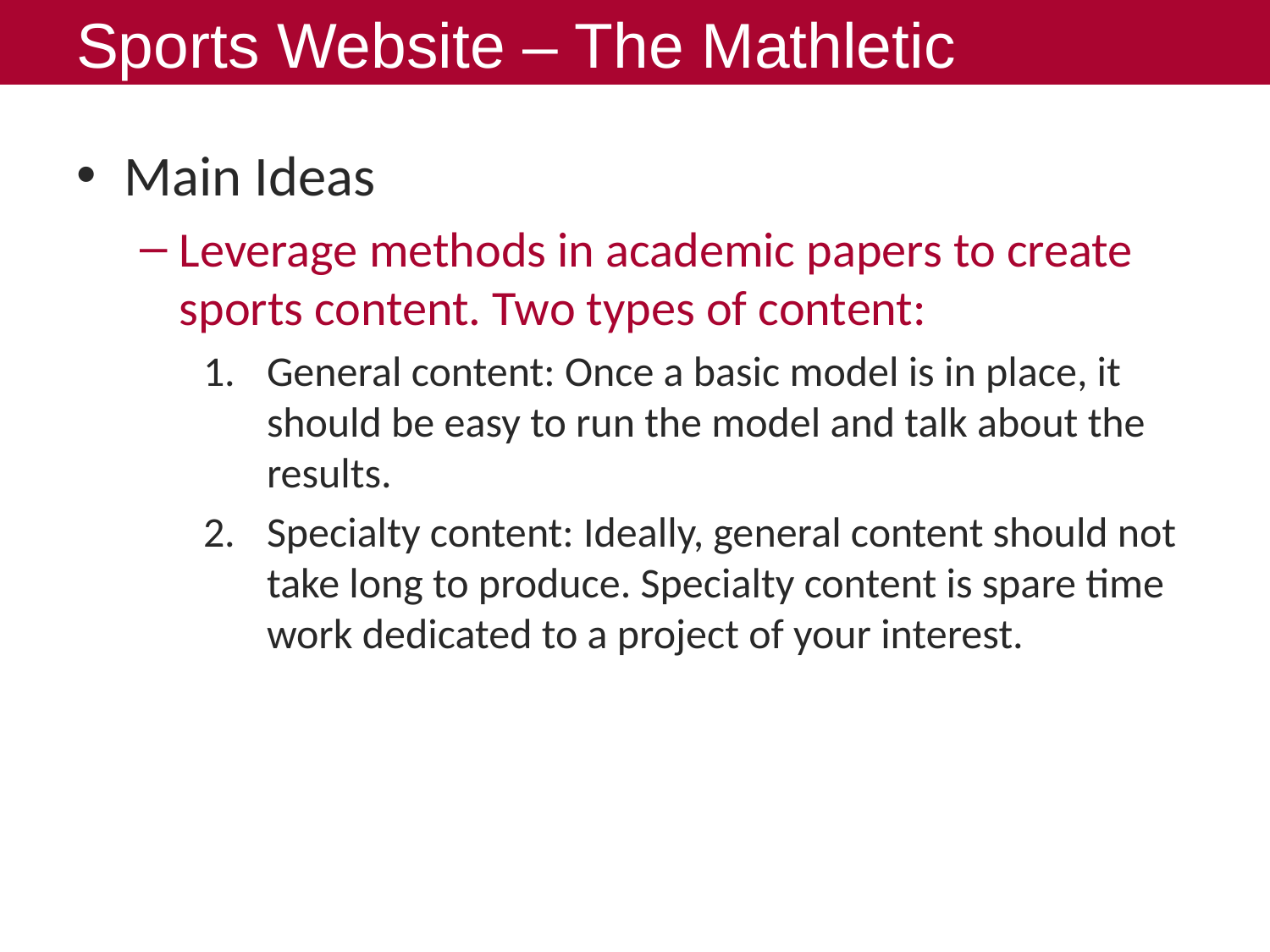

# Sports Website – The Mathletic
Main Ideas
Leverage methods in academic papers to create sports content. Two types of content:
General content: Once a basic model is in place, it should be easy to run the model and talk about the results.
Specialty content: Ideally, general content should not take long to produce. Specialty content is spare time work dedicated to a project of your interest.